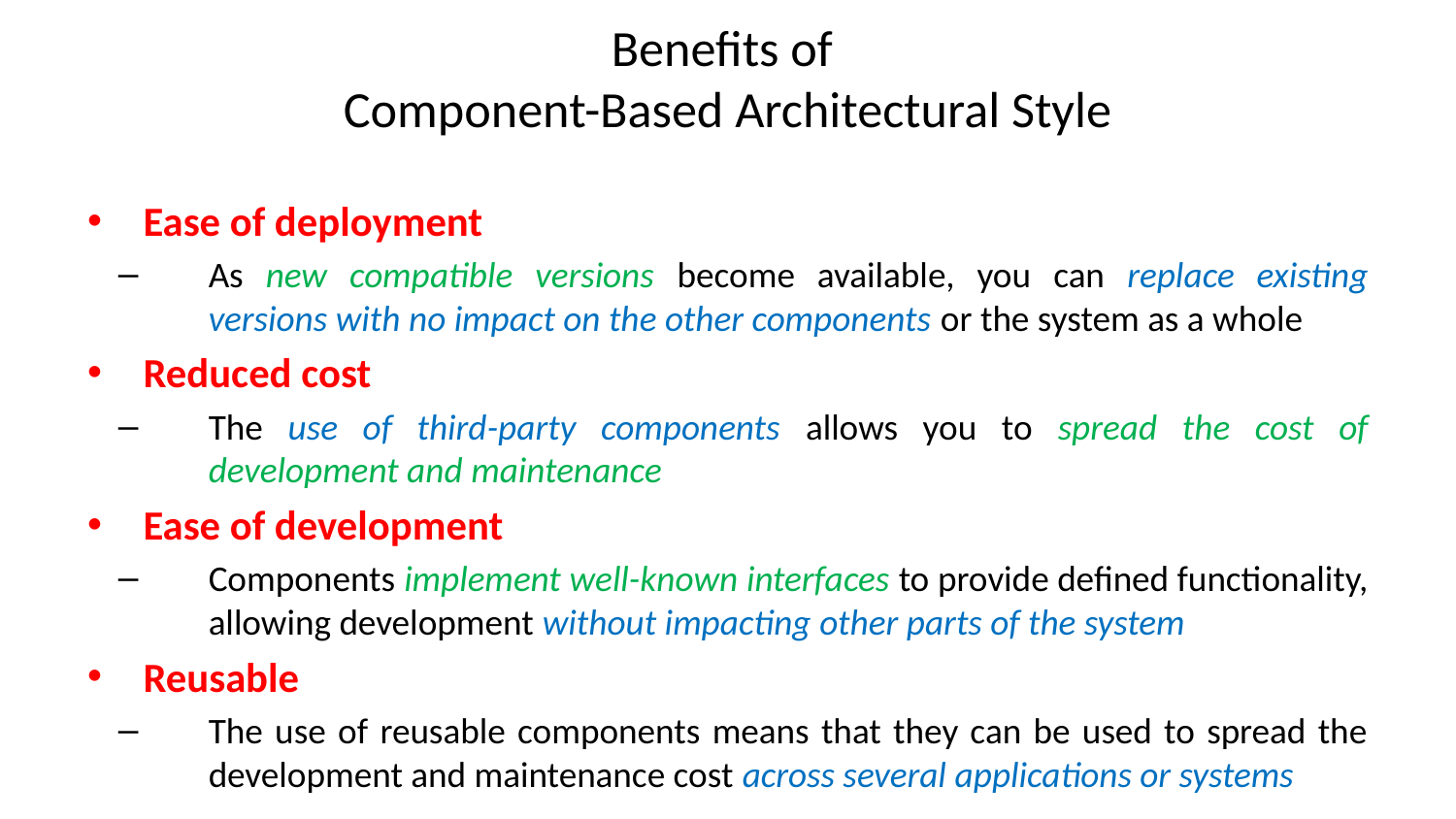

# Benefits of Component-Based Architectural Style
Ease of deployment
As new compatible versions become available, you can replace existing versions with no impact on the other components or the system as a whole
Reduced cost
The use of third-party components allows you to spread the cost of development and maintenance
Ease of development
Components implement well-known interfaces to provide defined functionality, allowing development without impacting other parts of the system
Reusable
The use of reusable components means that they can be used to spread the development and maintenance cost across several applications or systems